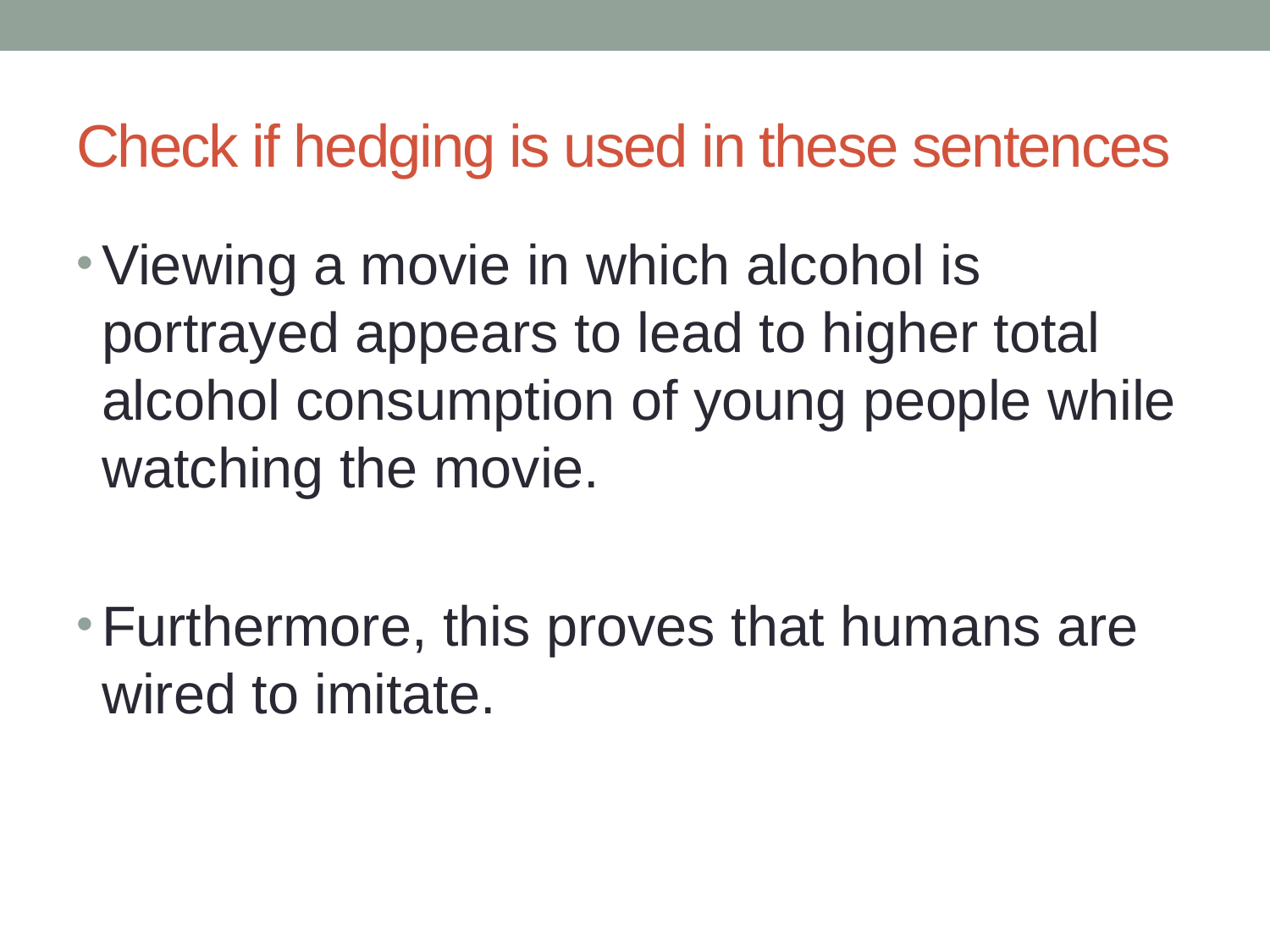

# Check if hedging is used in these sentences
Viewing a movie in which alcohol is portrayed appears to lead to higher total alcohol consumption of young people while watching the movie.

Furthermore, this proves that humans are wired to imitate.